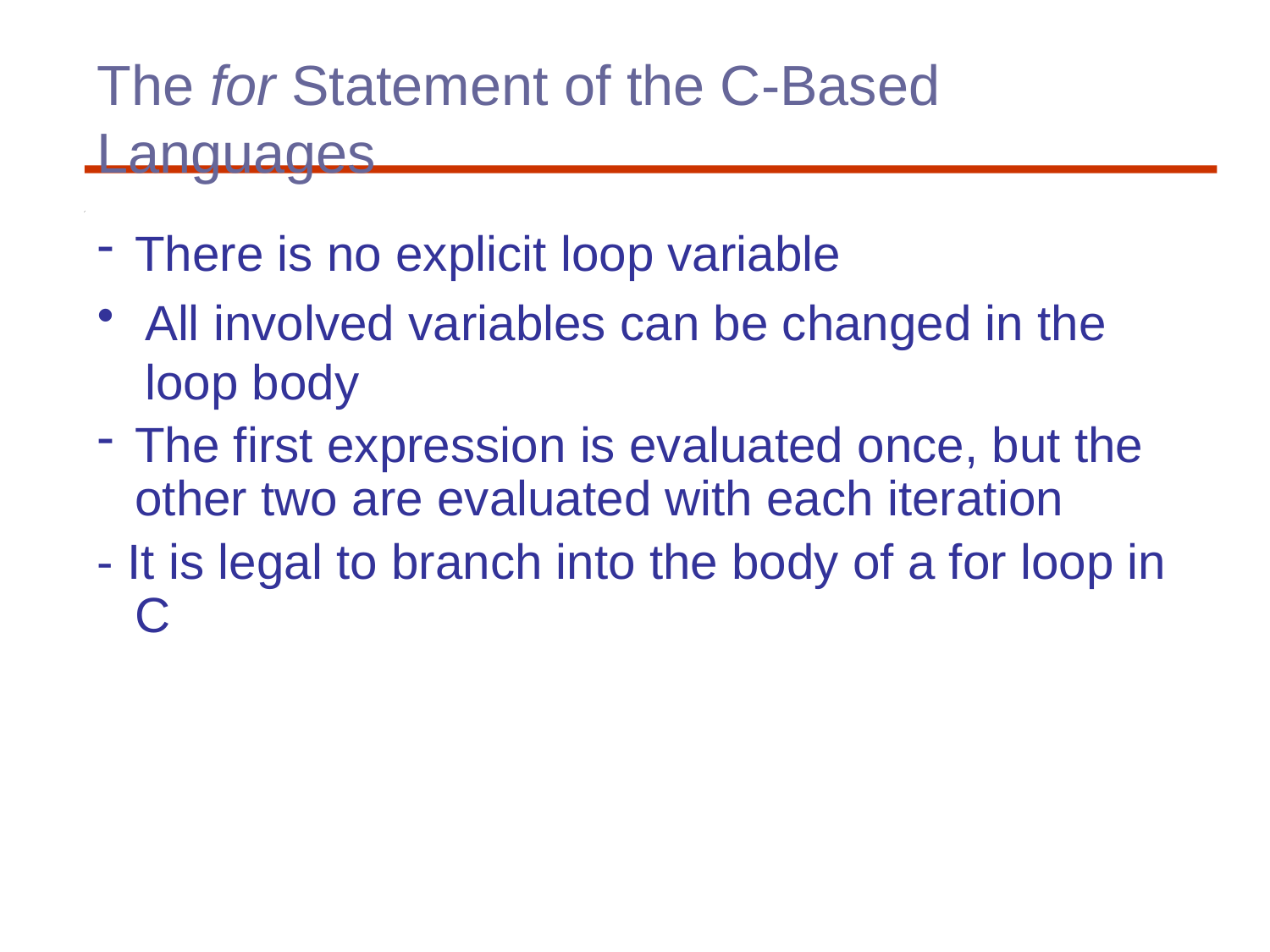

# The for Statement of the C-Based Languages
There is no explicit loop variable
All involved variables can be changed in the loop body
The first expression is evaluated once, but the other two are evaluated with each iteration
- It is legal to branch into the body of a for loop in C